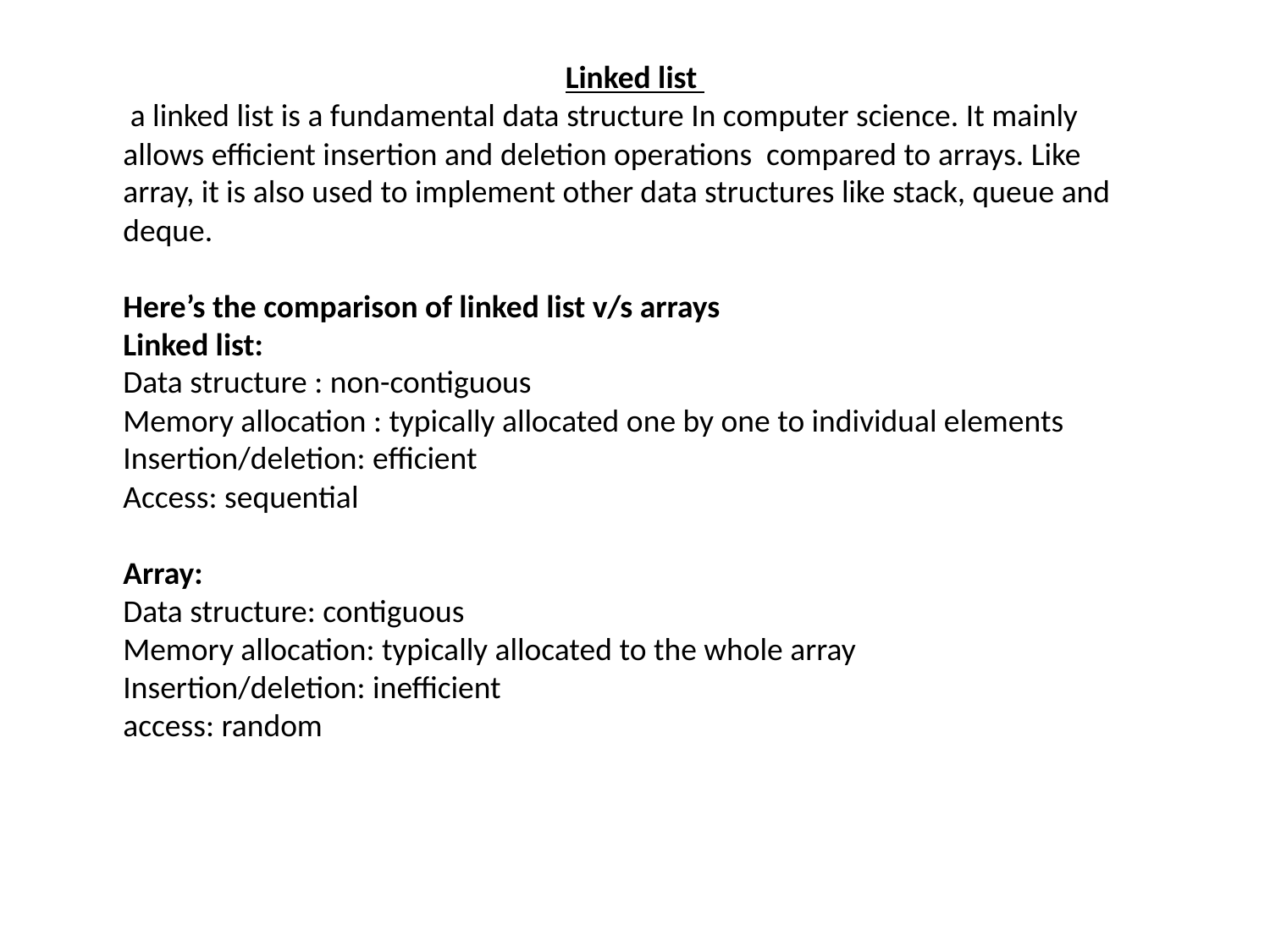

Linked list
 a linked list is a fundamental data structure In computer science. It mainly allows efficient insertion and deletion operations  compared to arrays. Like array, it is also used to implement other data structures like stack, queue and deque.

Here’s the comparison of linked list v/s arrays
Linked list:
Data structure : non-contiguous
Memory allocation : typically allocated one by one to individual elements
Insertion/deletion: efficient
Access: sequential

Array:
Data structure: contiguous
Memory allocation: typically allocated to the whole array
Insertion/deletion: inefficient
access: random